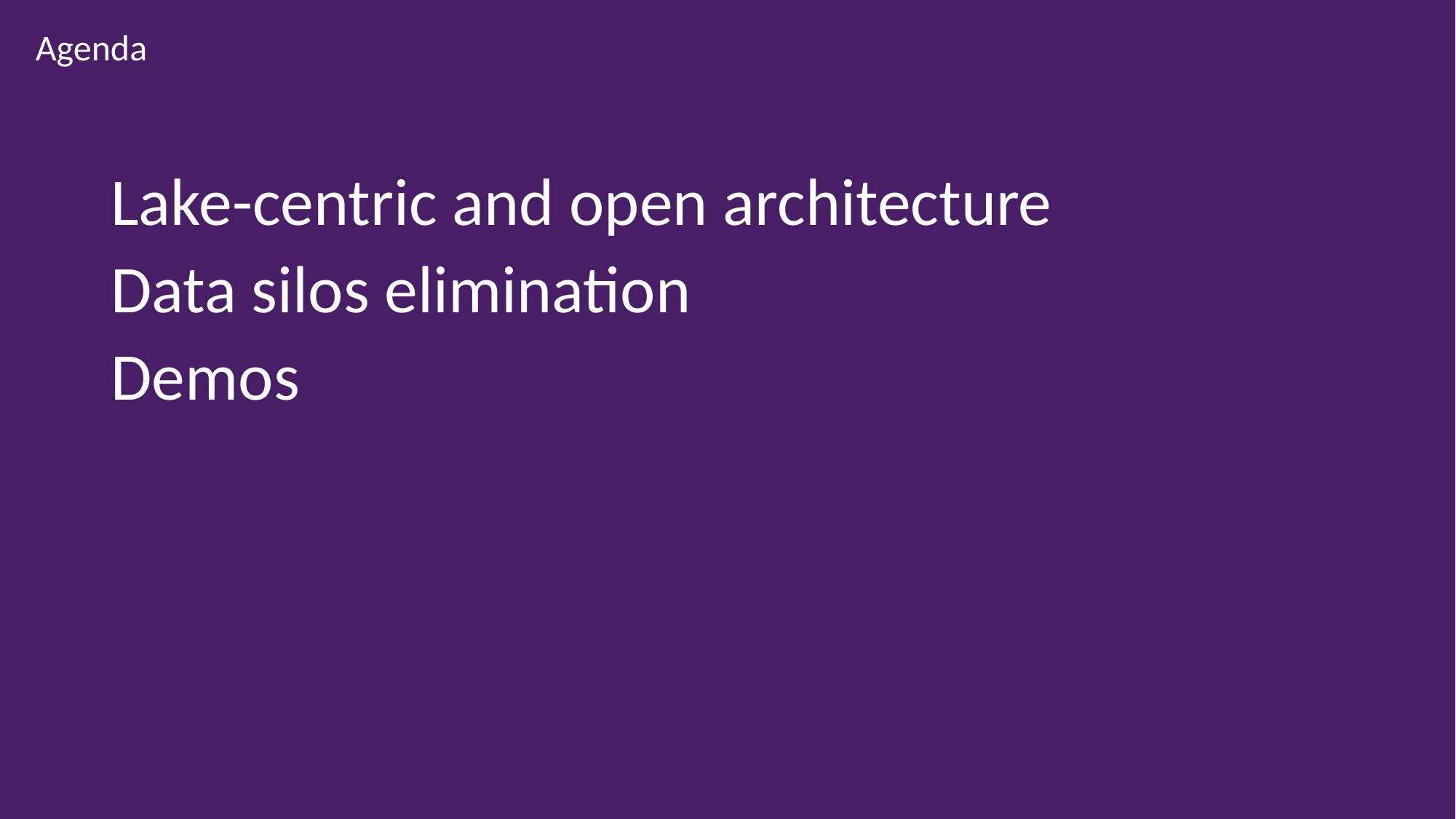

# Agenda
Lake-centric and open architecture
Data silos elimination
Demos